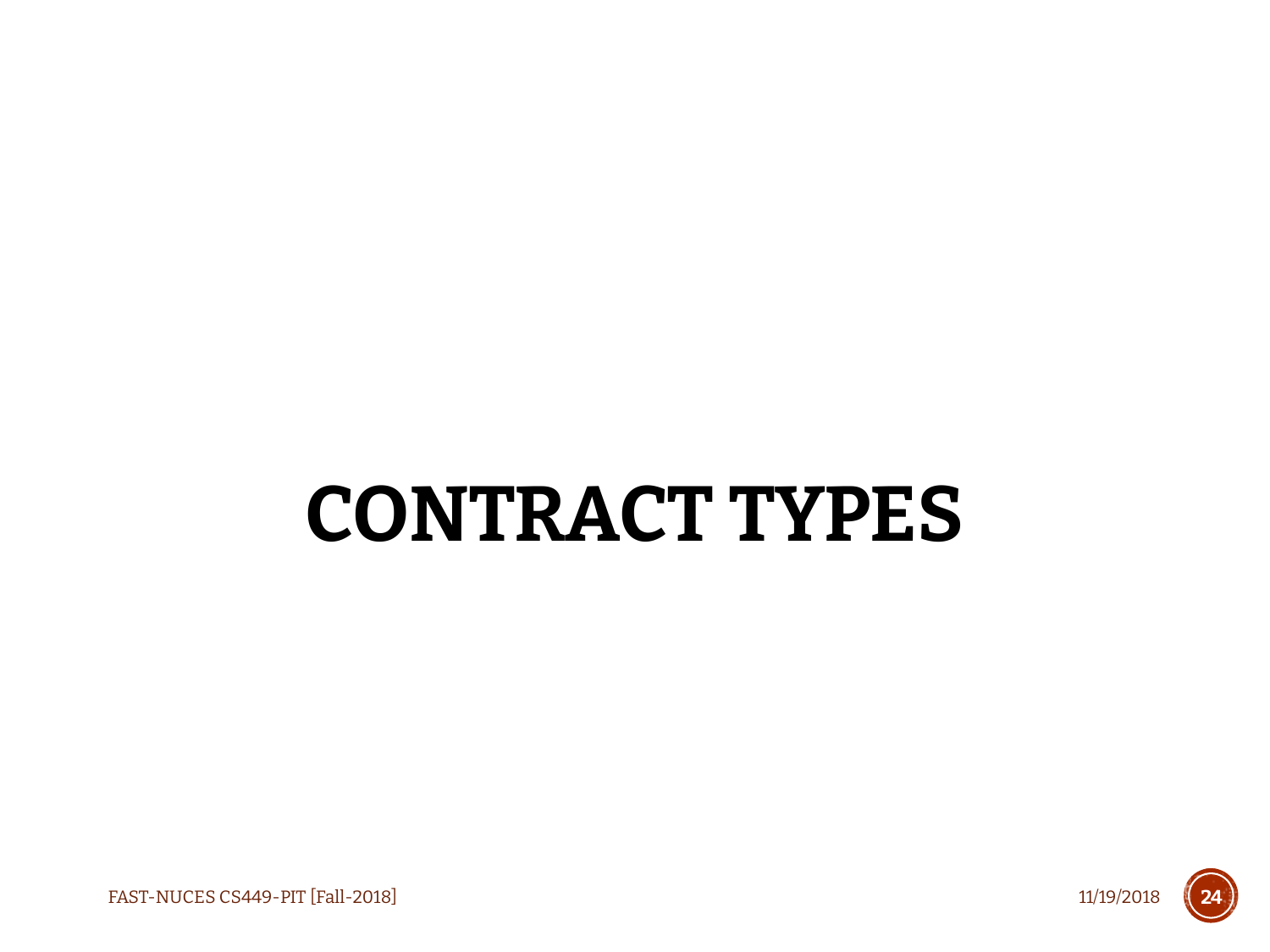

CONTRACT TYPES
FAST-NUCES CS449-PIT [Fall-2018]
11/19/2018
24